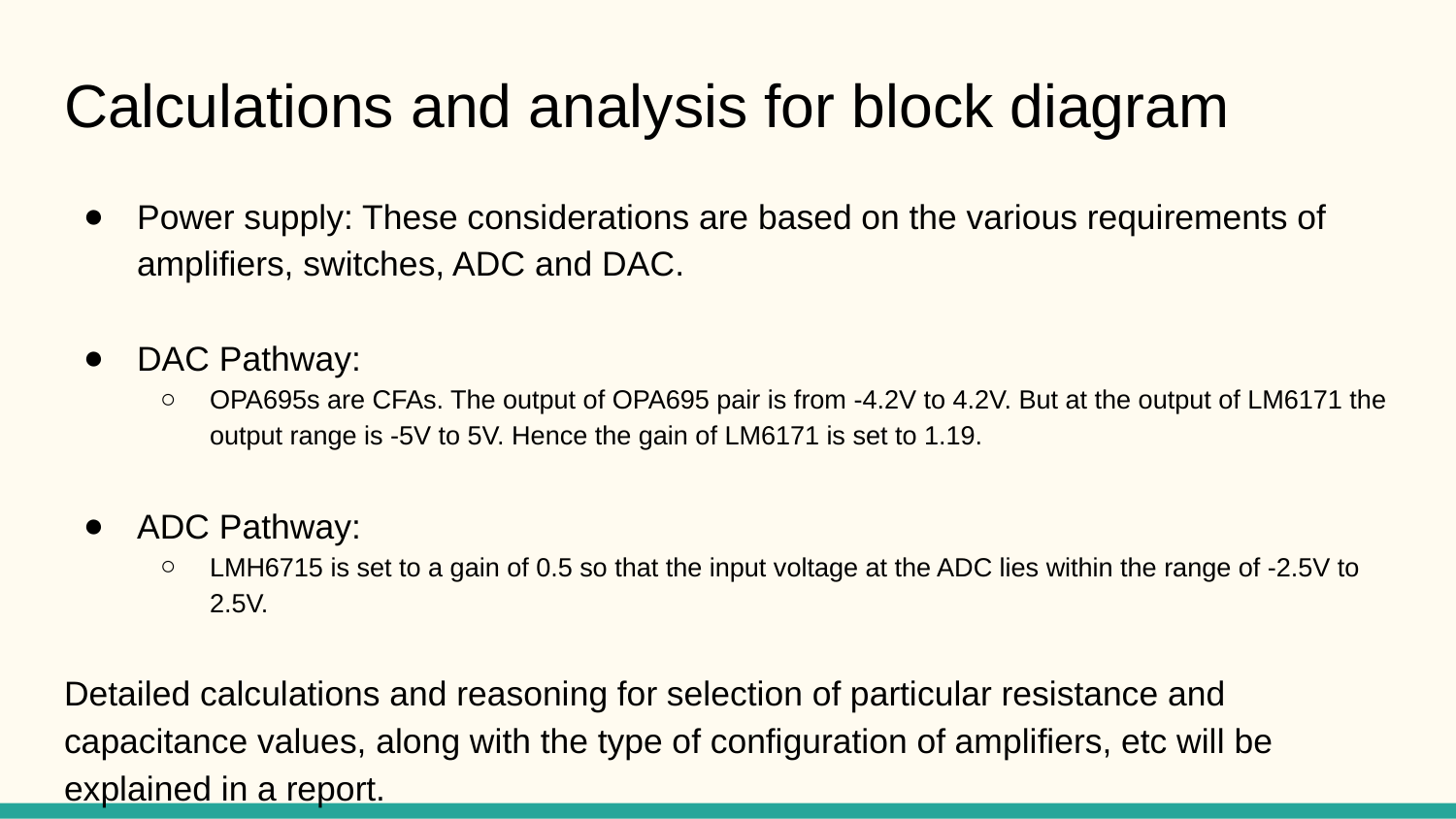

# Calculations and analysis for block diagram

Power supply: These considerations are based on the various requirements of amplifiers, switches, ADC and DAC.

DAC Pathway:
OPA695s are CFAs. The output of OPA695 pair is from -4.2V to 4.2V. But at the output of LM6171 the output range is -5V to 5V. Hence the gain of LM6171 is set to 1.19.

ADC Pathway:
LMH6715 is set to a gain of 0.5 so that the input voltage at the ADC lies within the range of -2.5V to 2.5V.

Detailed calculations and reasoning for selection of particular resistance and capacitance values, along with the type of configuration of amplifiers, etc will be explained in a report.